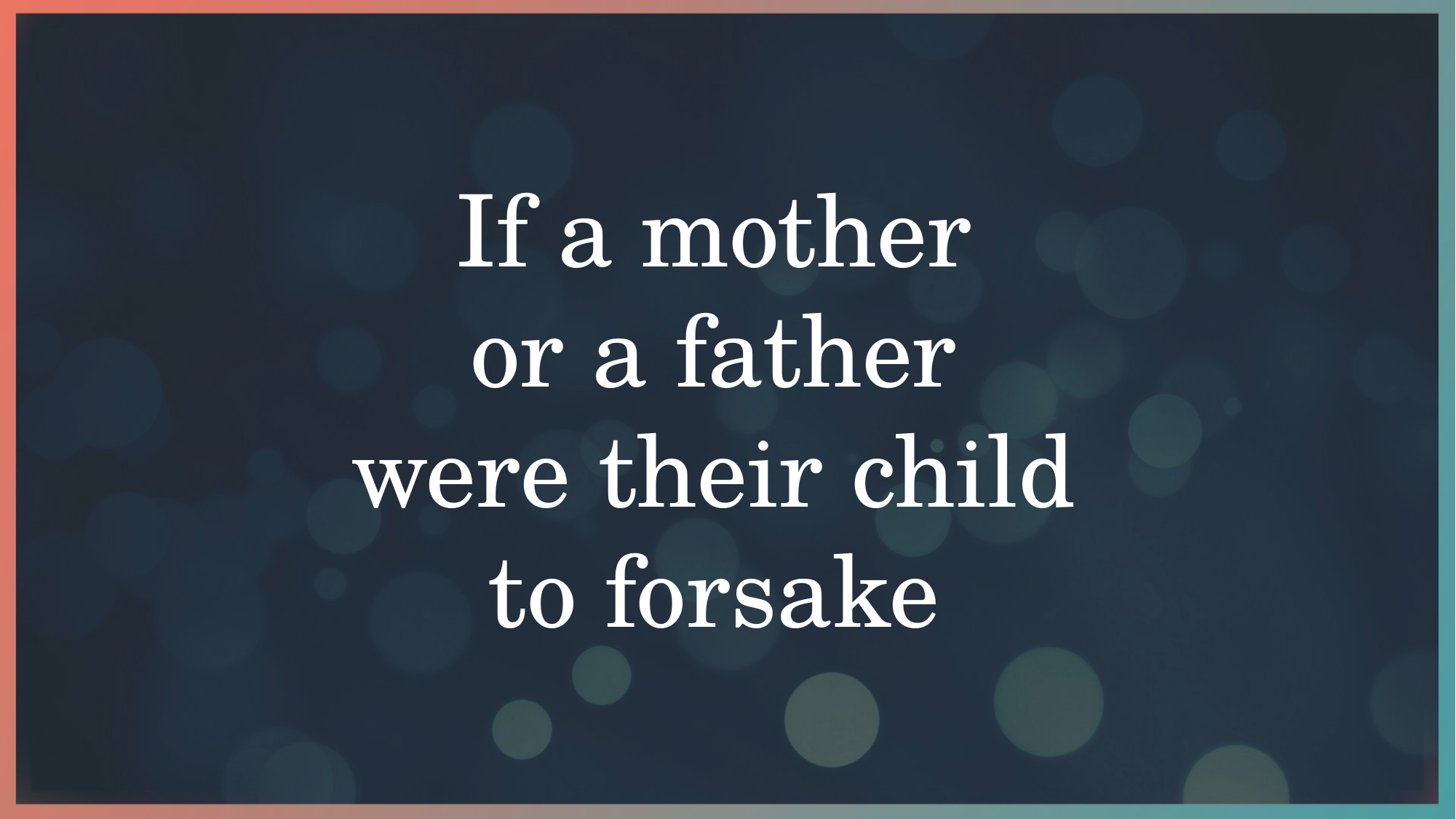

If a mother
or a father
were their child
to forsake